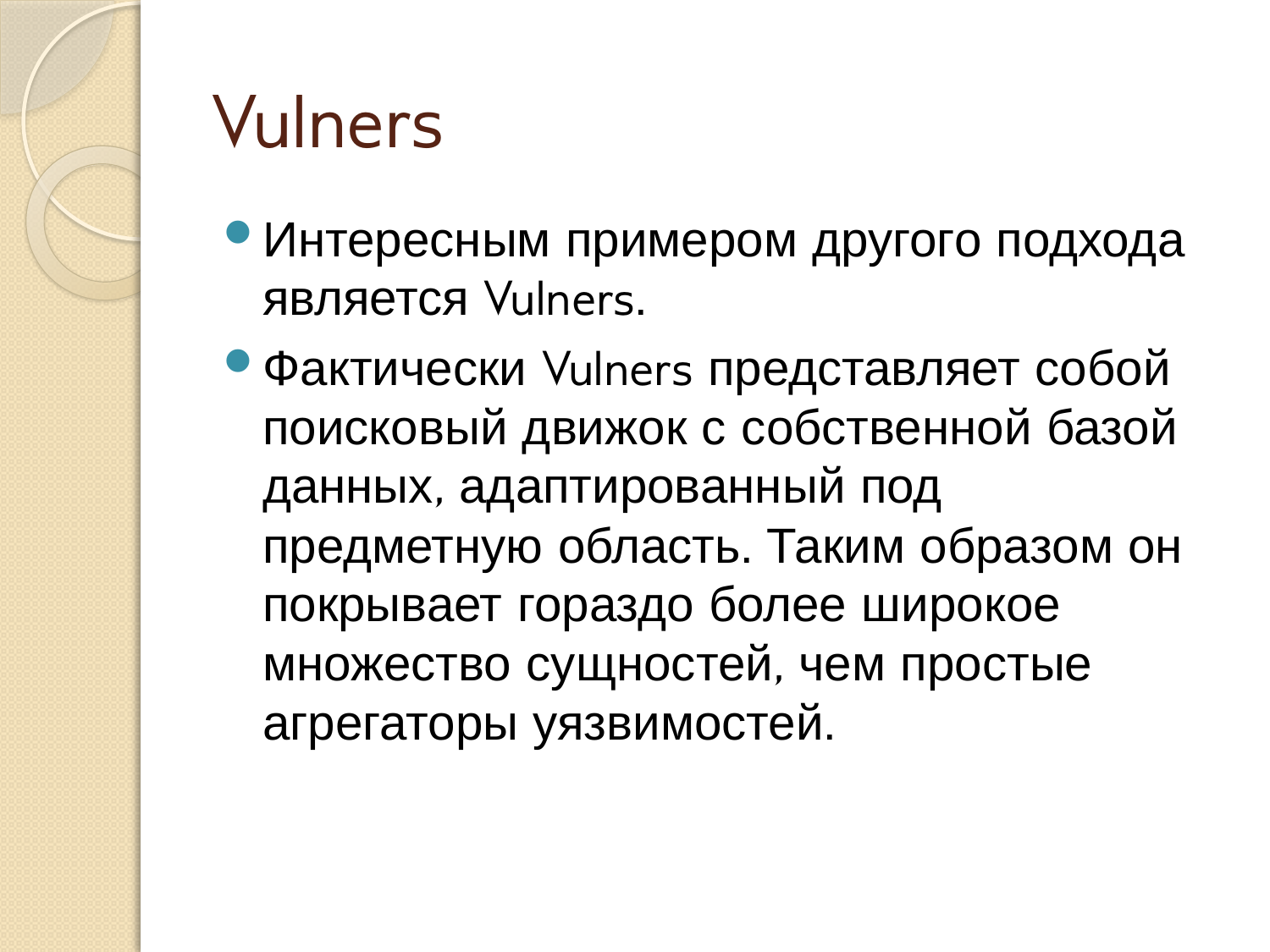

# Vulners
Интересным примером другого подхода является Vulners.
Фактически Vulners представляет собой поисковый движок с собственной базой данных, адаптированный под предметную область. Таким образом он покрывает гораздо более широкое множество сущностей, чем простые агрегаторы уязвимостей.